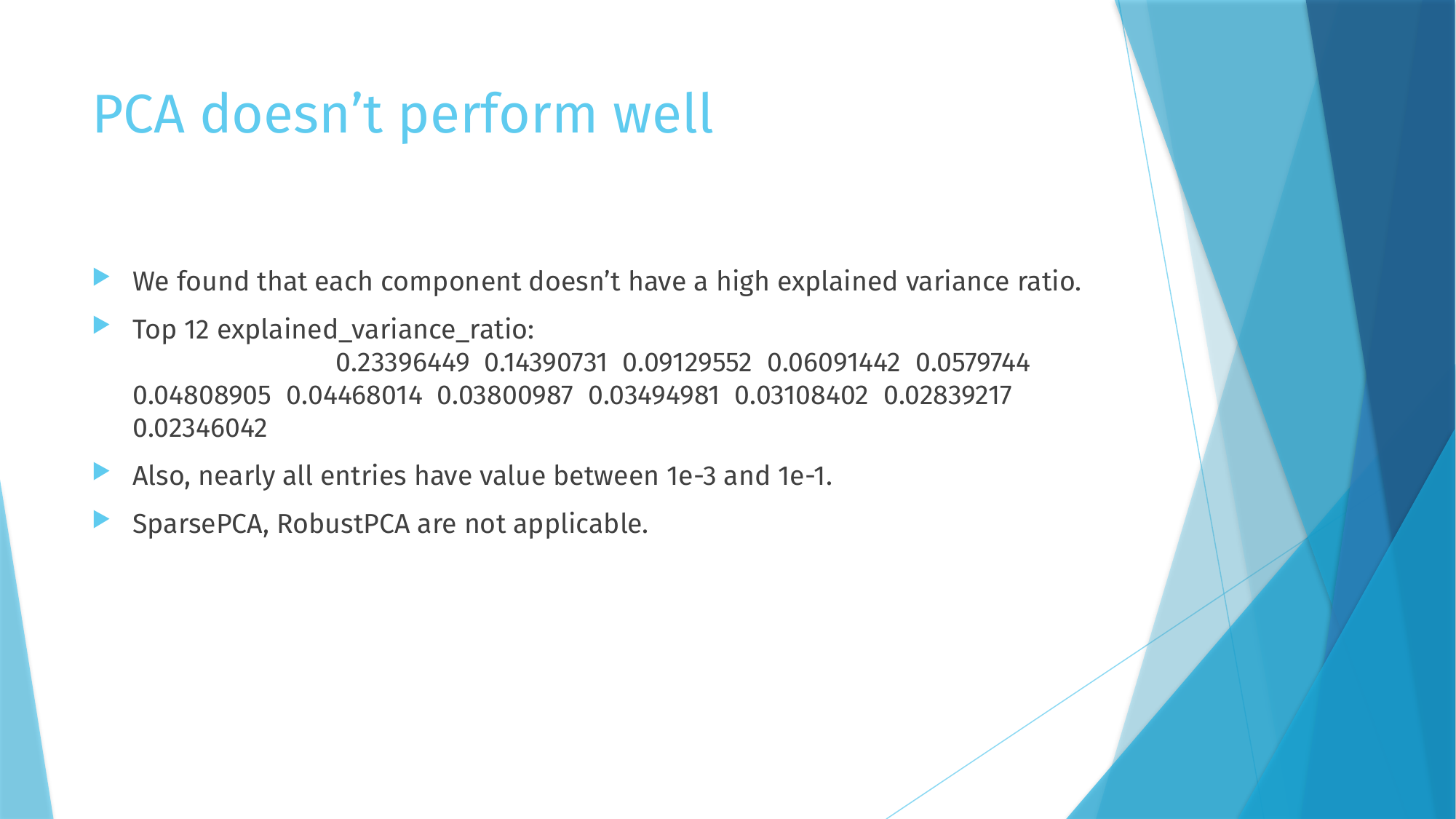

# PCA doesn’t perform well
We found that each component doesn’t have a high explained variance ratio.
Top 12 explained_variance_ratio:                    				             0.23396449  0.14390731  0.09129552  0.06091442  0.0579744   0.04808905  0.04468014  0.03800987  0.03494981  0.03108402  0.02839217  0.02346042
Also, nearly all entries have value between 1e-3 and 1e-1.
SparsePCA, RobustPCA are not applicable.